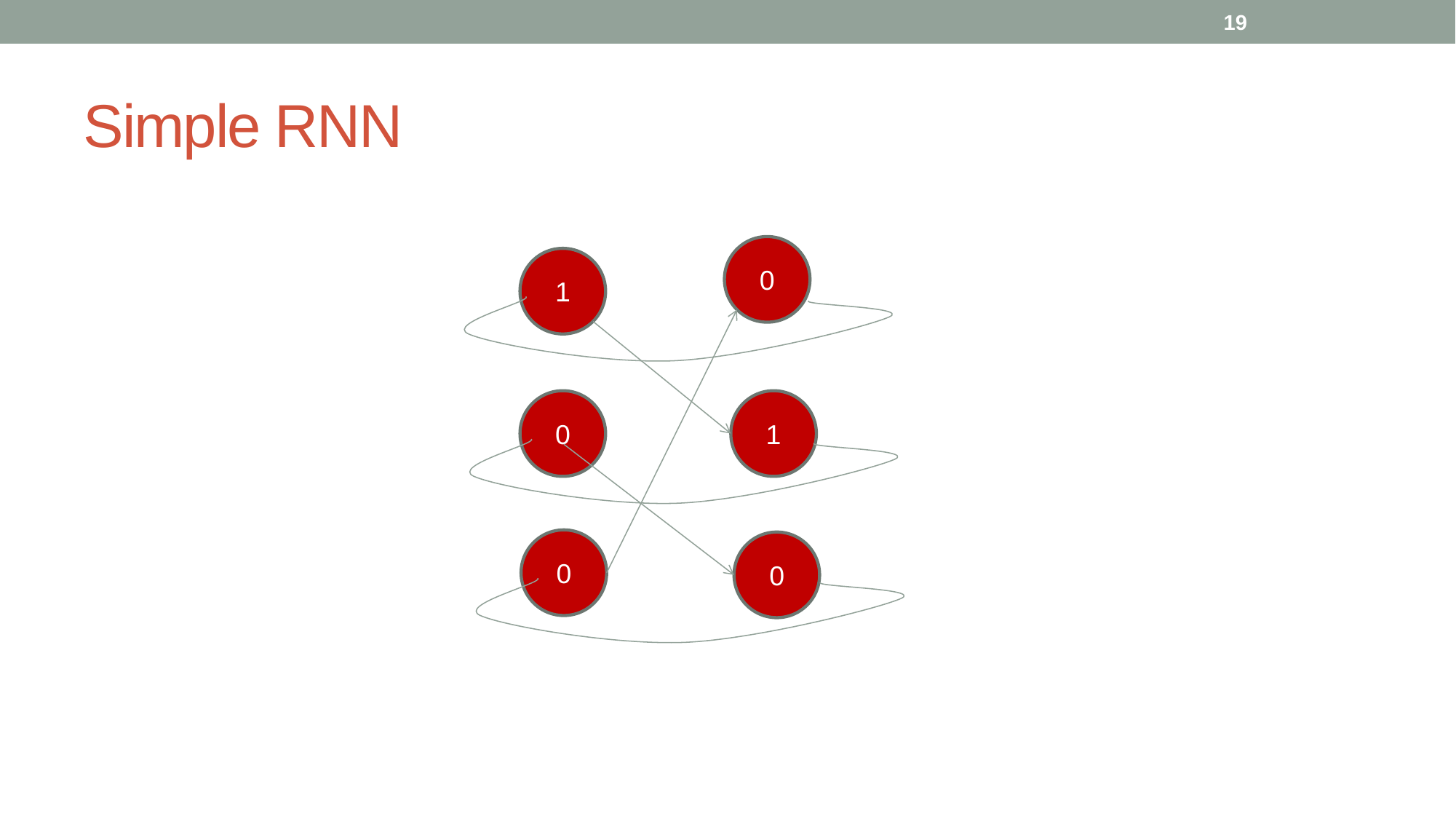

19
# Simple RNN
0
1

0
1

0
0